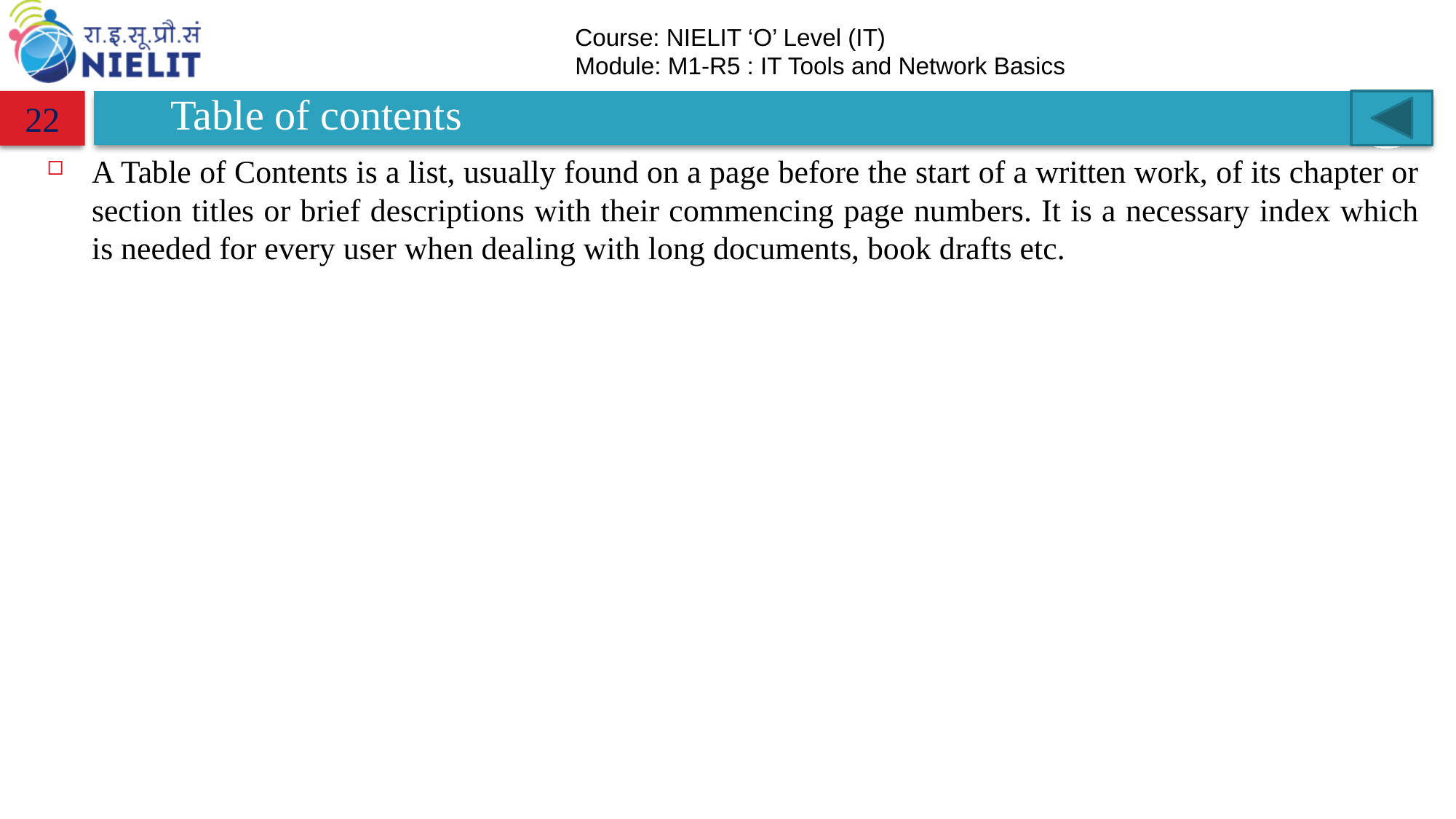

# Table of contents
22
A Table of Contents is a list, usually found on a page before the start of a written work, of its chapter or section titles or brief descriptions with their commencing page numbers. It is a necessary index which is needed for every user when dealing with long documents, book drafts etc.